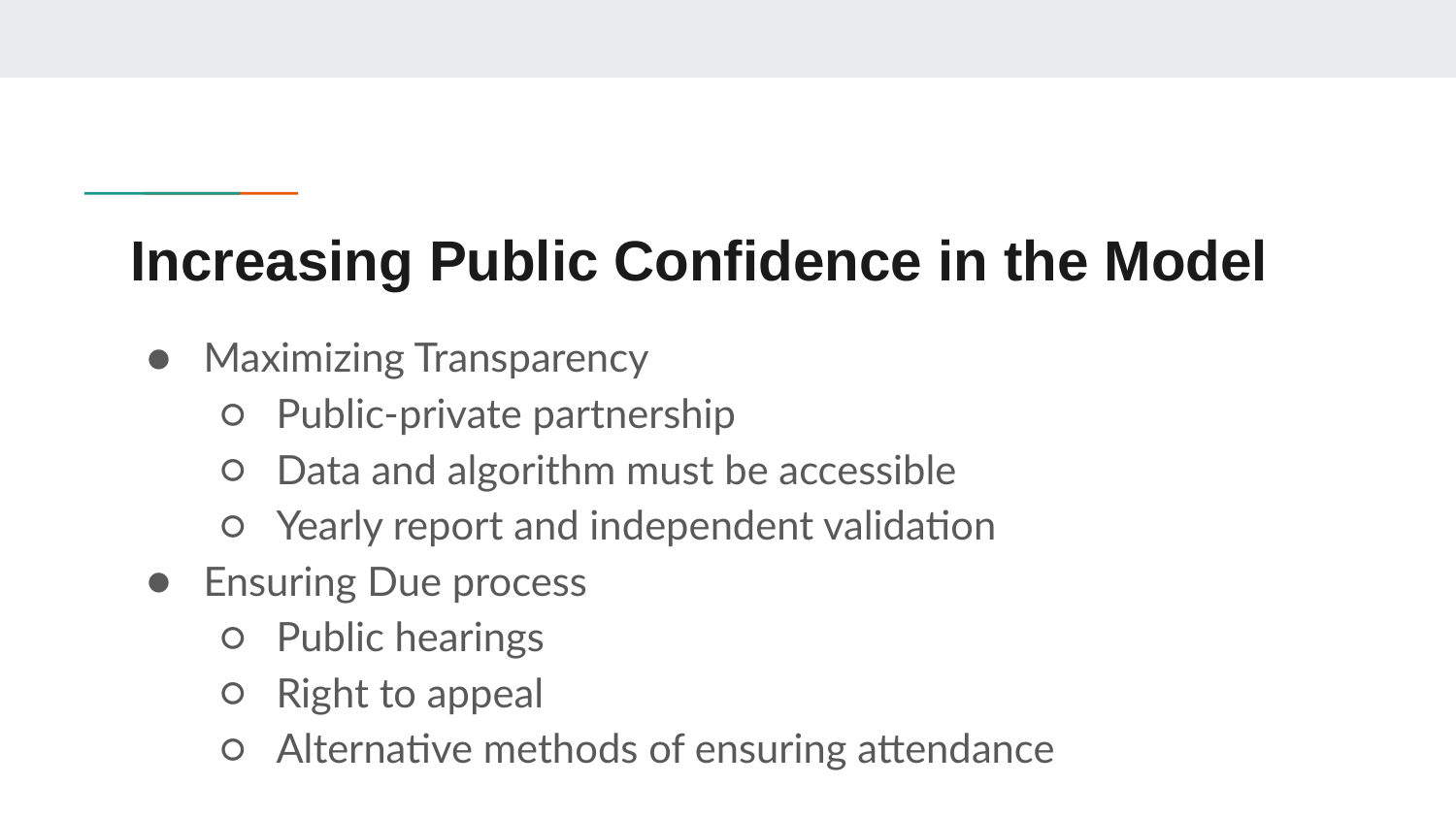

# Increasing Public Confidence in the Model

Maximizing Transparency
Public-private partnership
Data and algorithm must be accessible
Yearly report and independent validation
Ensuring Due process
Public hearings
Right to appeal
Alternative methods of ensuring attendance